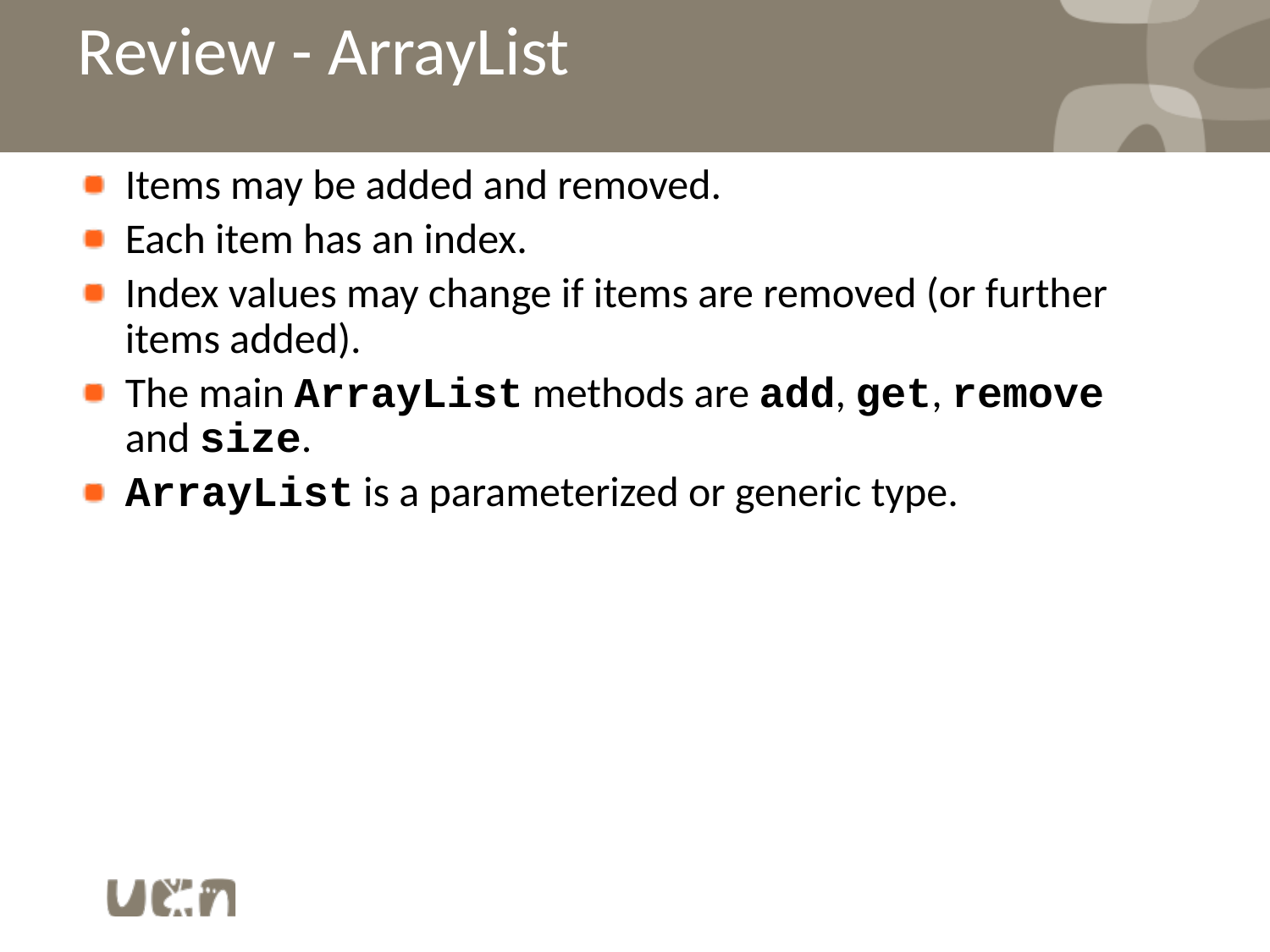

# Review - ArrayList
Items may be added and removed.
Each item has an index.
Index values may change if items are removed (or further items added).
The main ArrayList methods are add, get, remove and size.
ArrayList is a parameterized or generic type.